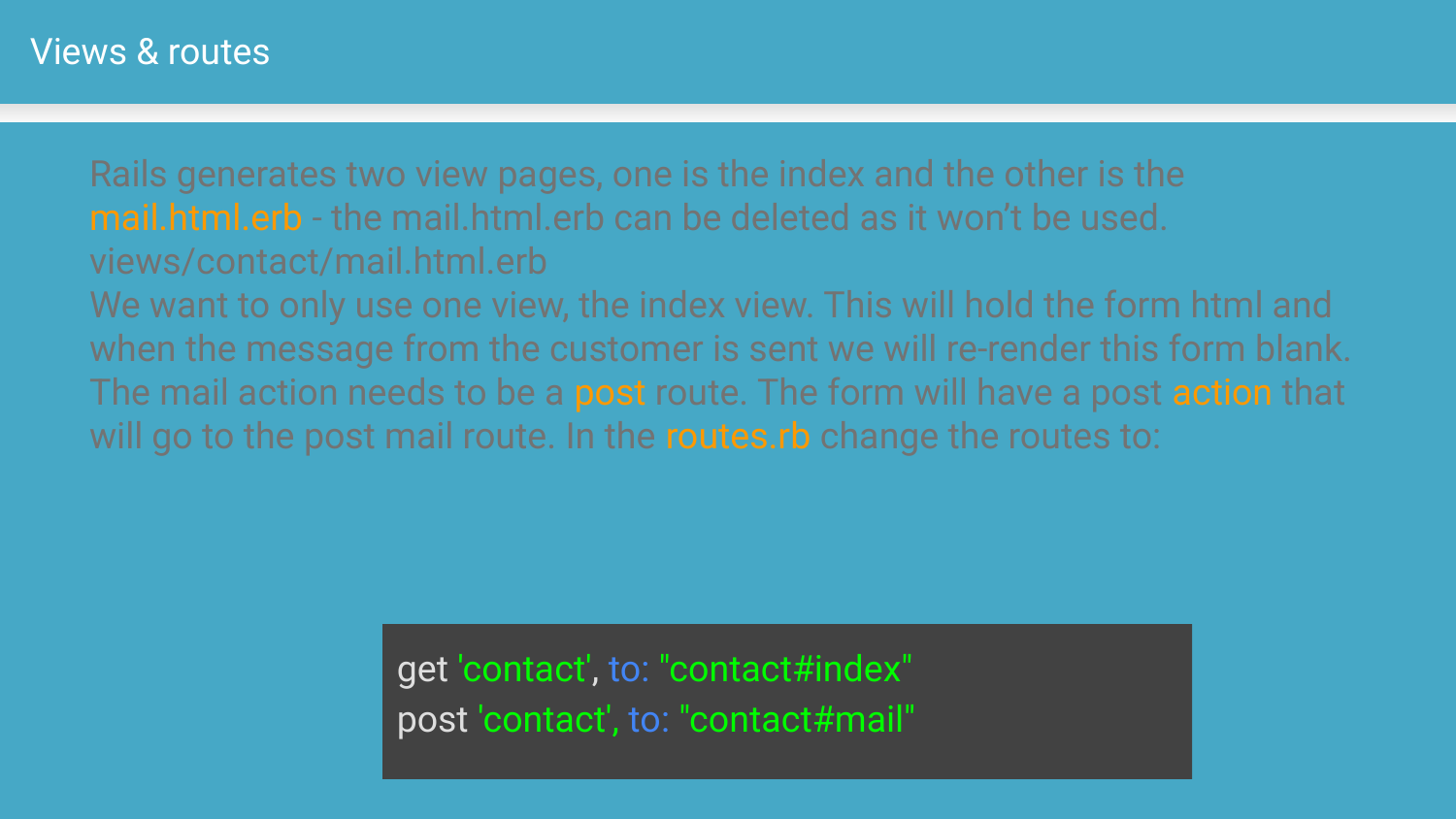

Views & routes
Rails generates two view pages, one is the index and the other is the mail.html.erb - the mail.html.erb can be deleted as it won’t be used.
views/contact/mail.html.erb
We want to only use one view, the index view. This will hold the form html and when the message from the customer is sent we will re-render this form blank.
The mail action needs to be a post route. The form will have a post action that will go to the post mail route. In the routes.rb change the routes to:

get 'contact', to: "contact#index"
post 'contact', to: "contact#mail"